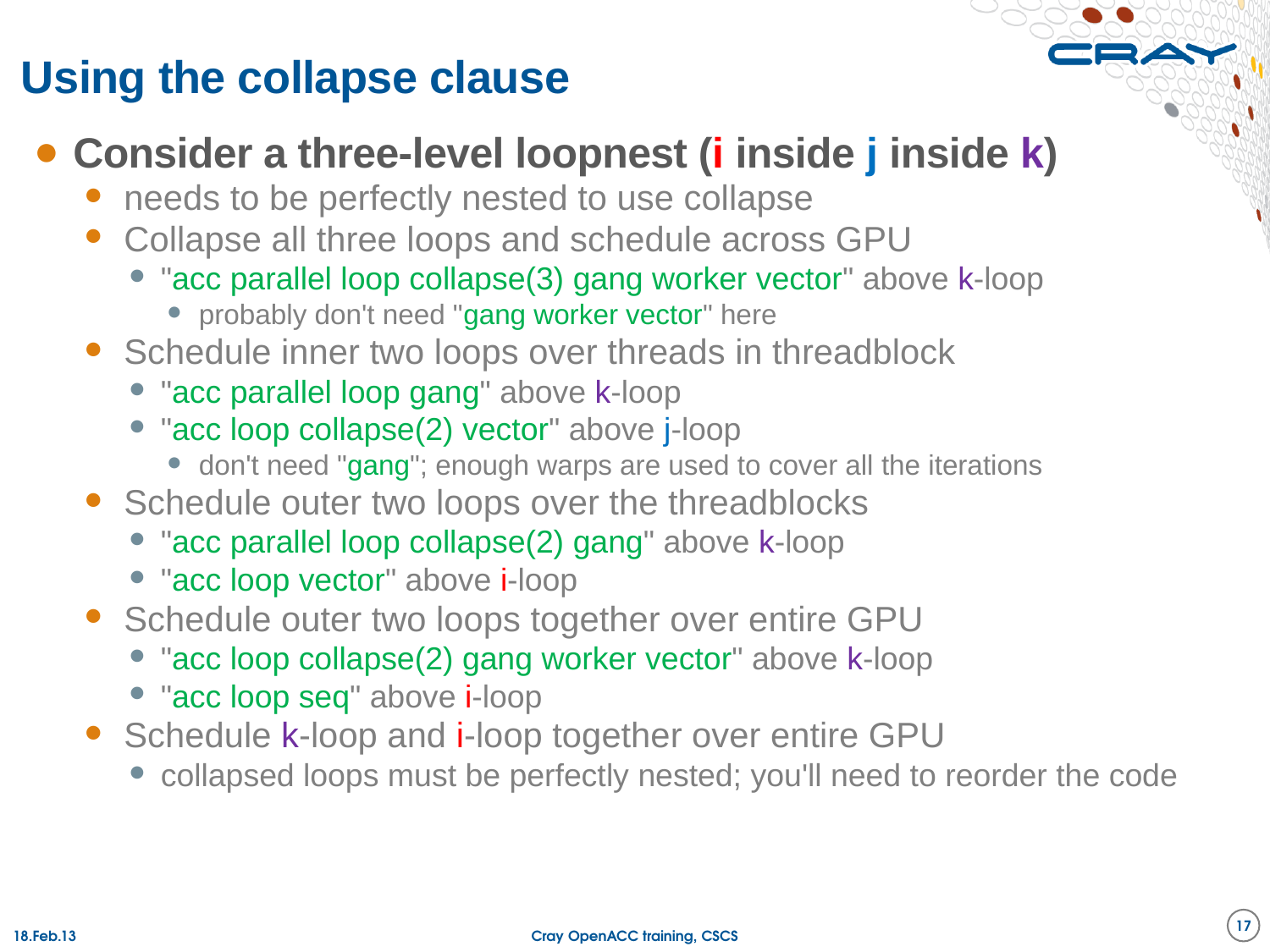

# Using the collapse clause
Consider a three-level loopnest (i inside j inside k)
needs to be perfectly nested to use collapse
Collapse all three loops and schedule across GPU
"acc parallel loop collapse(3) gang worker vector" above k-loop
probably don't need "gang worker vector" here
Schedule inner two loops over threads in threadblock
"acc parallel loop gang" above k-loop
"acc loop collapse(2) vector" above j-loop
don't need "gang"; enough warps are used to cover all the iterations
Schedule outer two loops over the threadblocks
"acc parallel loop collapse(2) gang" above k-loop
"acc loop vector" above i-loop
Schedule outer two loops together over entire GPU
"acc loop collapse(2) gang worker vector" above k-loop
"acc loop seq" above i-loop
Schedule k-loop and i-loop together over entire GPU
collapsed loops must be perfectly nested; you'll need to reorder the code
17
18.Feb.13
Cray OpenACC training, CSCS